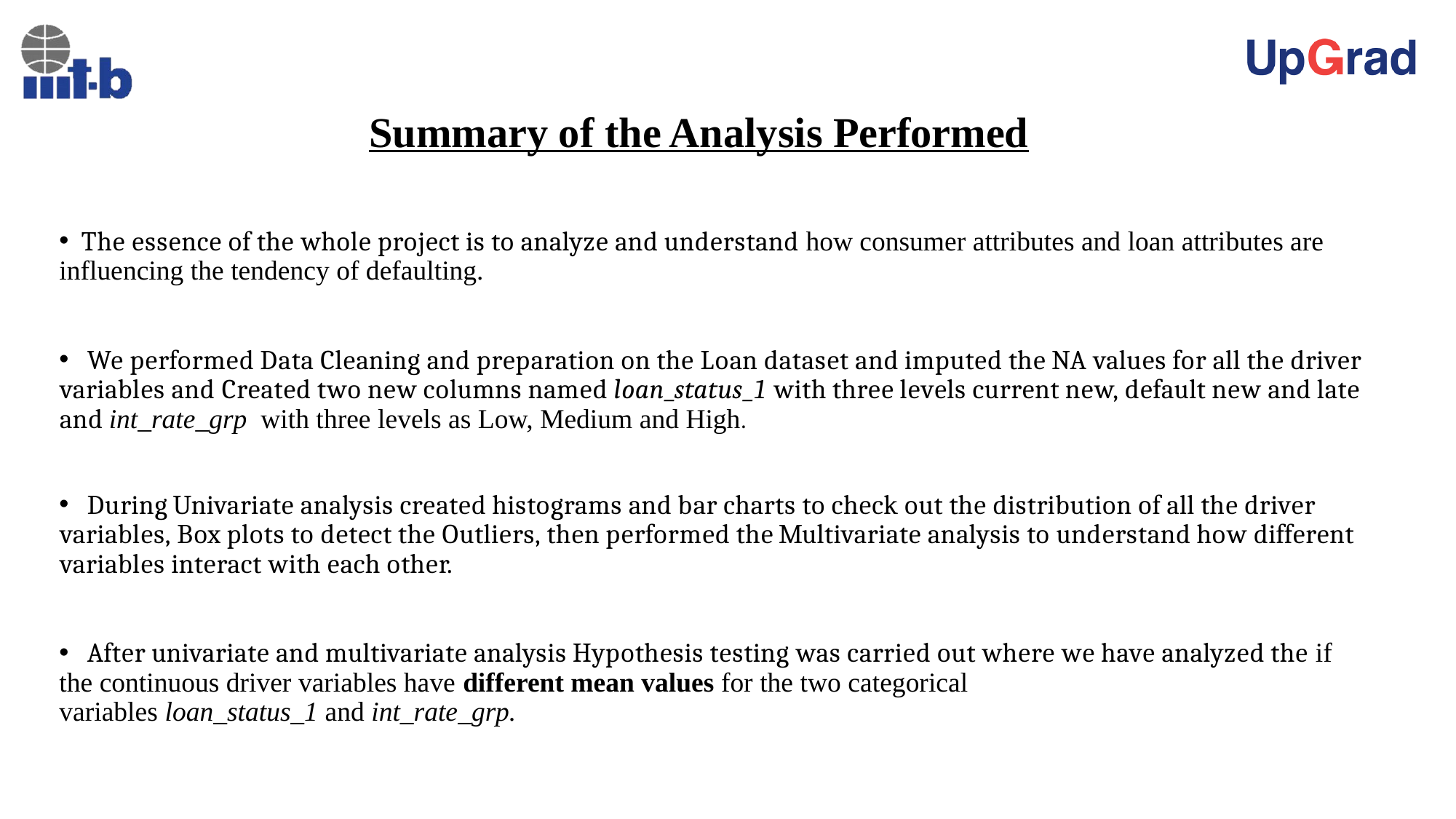

# Summary of the Analysis Performed
  The essence of the whole project is to analyze and understand how consumer attributes and loan attributes are influencing the tendency of defaulting.

   We performed Data Cleaning and preparation on the Loan dataset and imputed the NA values for all the driver variables and Created two new columns named loan_status_1 with three levels current new, default new and late and int_rate_grp  with three levels as Low, Medium and High.

   During Univariate analysis created histograms and bar charts to check out the distribution of all the driver variables, Box plots to detect the Outliers, then performed the Multivariate analysis to understand how different variables interact with each other.

   After univariate and multivariate analysis Hypothesis testing was carried out where we have analyzed the if the continuous driver variables have different mean values for the two categorical variables loan_status_1 and int_rate_grp.